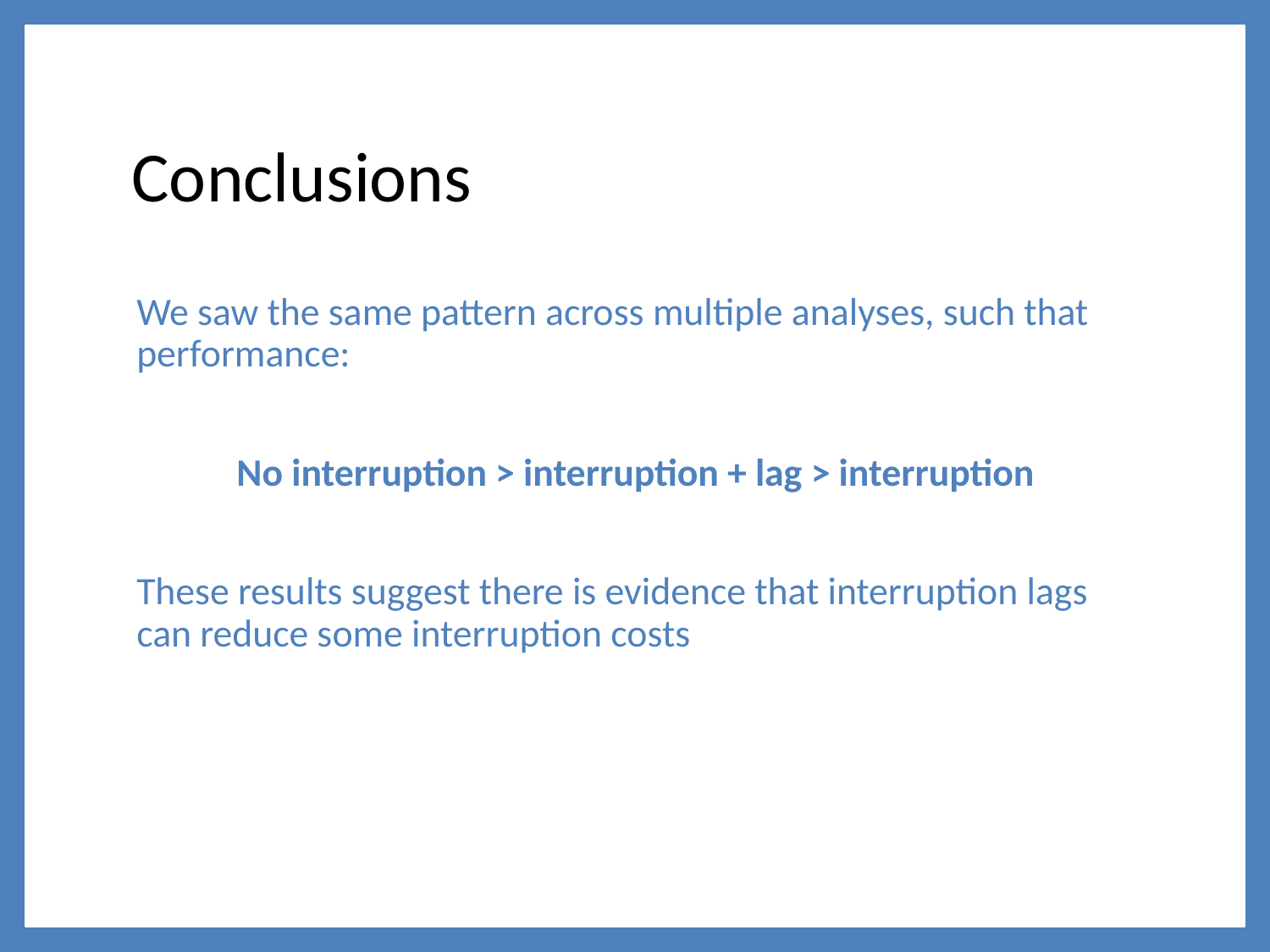

# Conclusions
We saw the same pattern across multiple analyses, such that performance:

No interruption > interruption + lag > interruption

These results suggest there is evidence that interruption lags can reduce some interruption costs